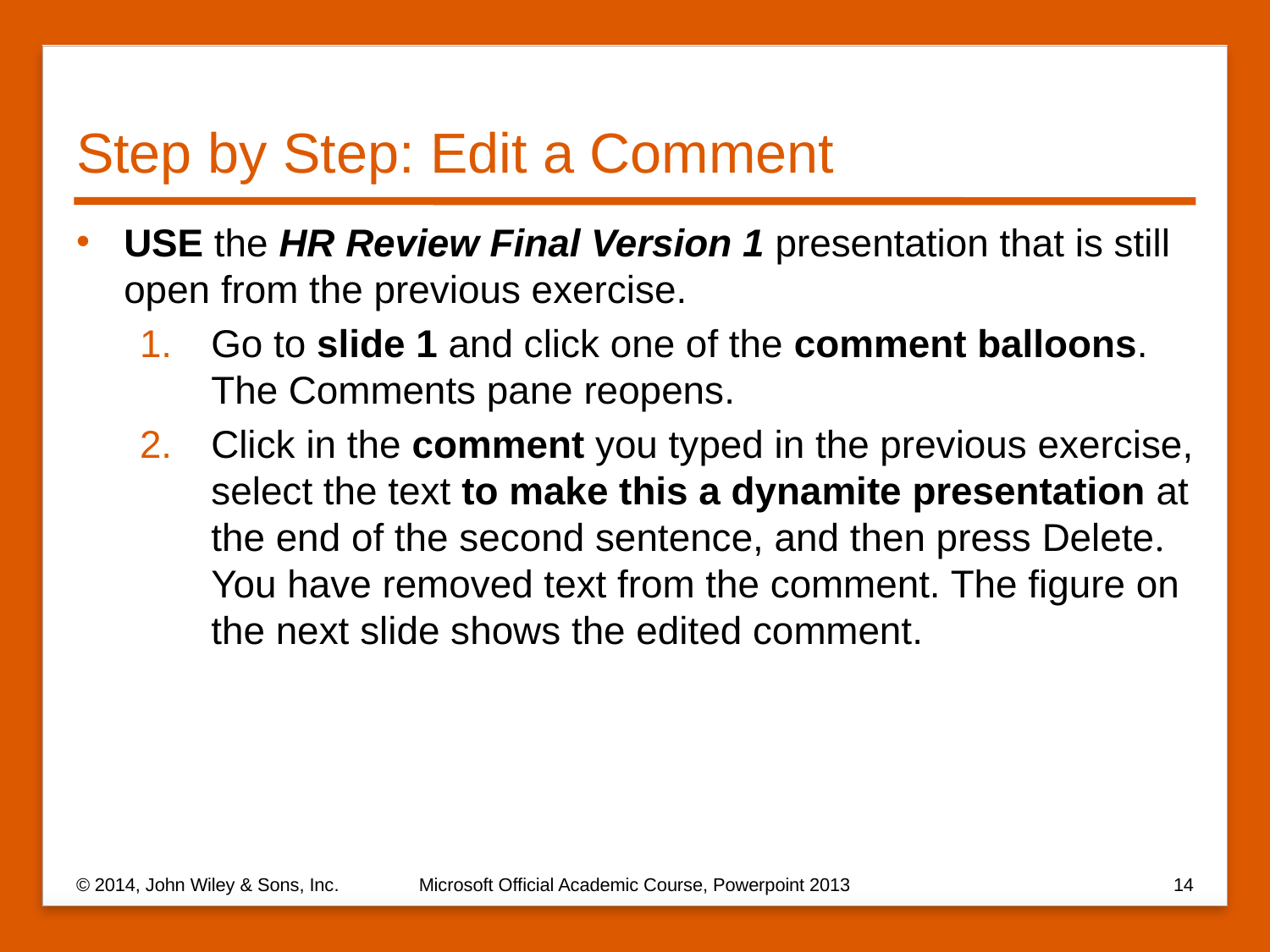

# Step by Step: Edit a Comment
USE the HR Review Final Version 1 presentation that is still open from the previous exercise.
Go to slide 1 and click one of the comment balloons. The Comments pane reopens.
Click in the comment you typed in the previous exercise, select the text to make this a dynamite presentation at the end of the second sentence, and then press Delete. You have removed text from the comment. The figure on the next slide shows the edited comment.
© 2014, John Wiley & Sons, Inc.
Microsoft Official Academic Course, Powerpoint 2013
14